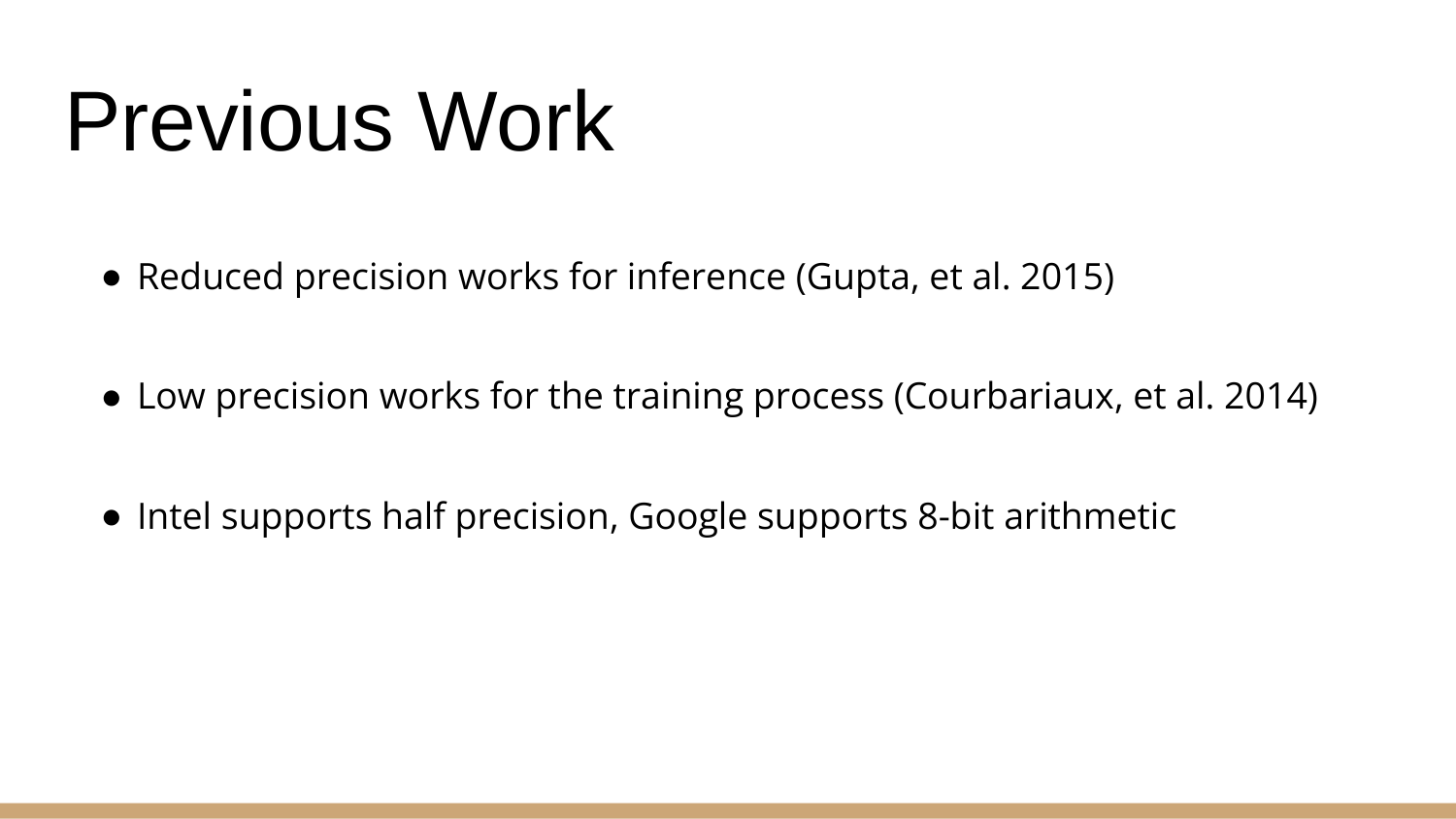

# Previous Work
Reduced precision works for inference (Gupta, et al. 2015)
Low precision works for the training process (Courbariaux, et al. 2014)
Intel supports half precision, Google supports 8-bit arithmetic